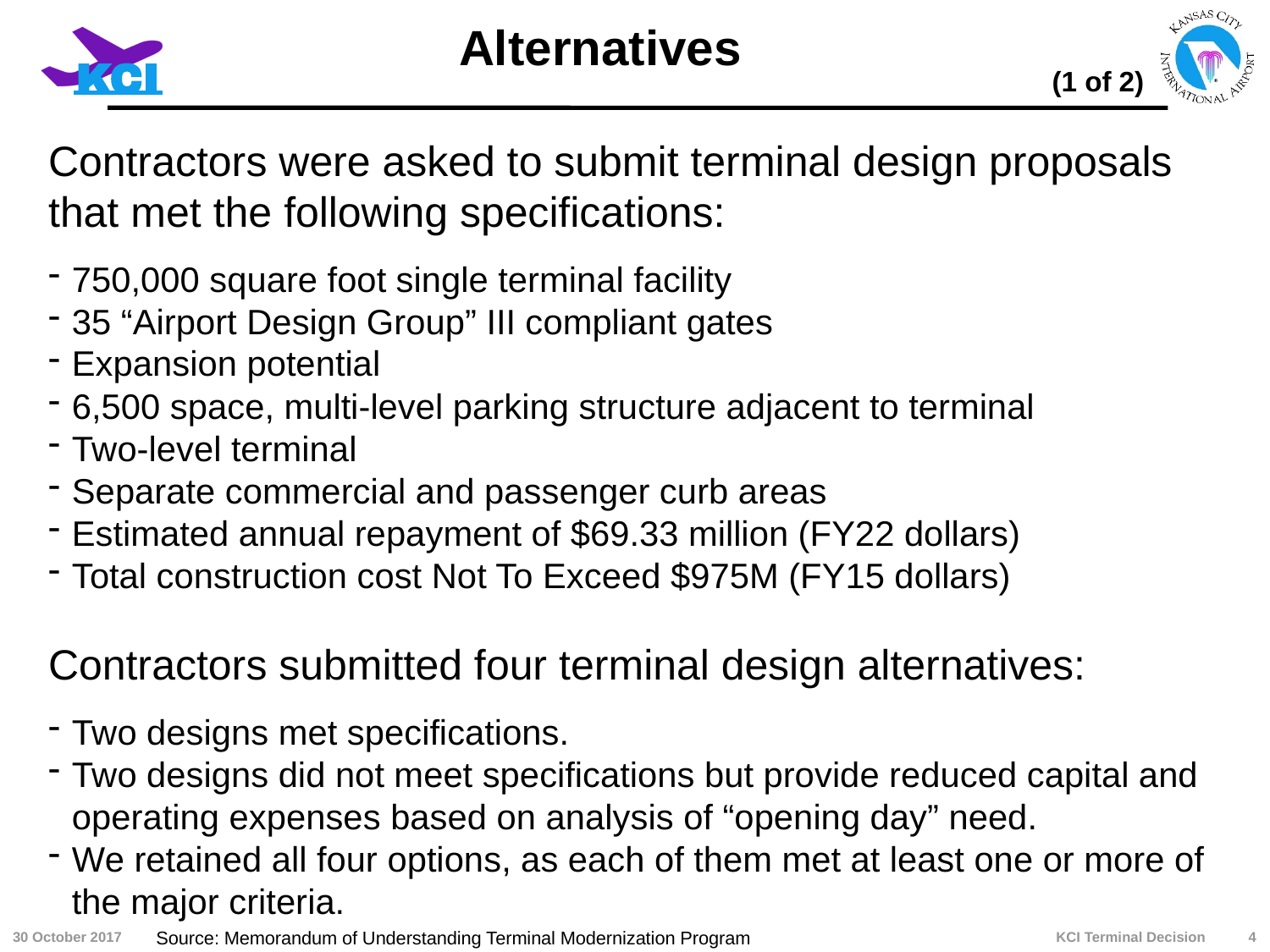

# Alternatives
(1 of 2)
Contractors were asked to submit terminal design proposals that met the following specifications:
750,000 square foot single terminal facility
35 “Airport Design Group” III compliant gates
Expansion potential
6,500 space, multi-level parking structure adjacent to terminal
Two-level terminal
Separate commercial and passenger curb areas
Estimated annual repayment of $69.33 million (FY22 dollars)
Total construction cost Not To Exceed $975M (FY15 dollars)

Contractors submitted four terminal design alternatives:
Two designs met specifications.
Two designs did not meet specifications but provide reduced capital and operating expenses based on analysis of “opening day” need.
We retained all four options, as each of them met at least one or more of the major criteria.
KCI Terminal Decision
30 October 2017
4
Source: Memorandum of Understanding Terminal Modernization Program